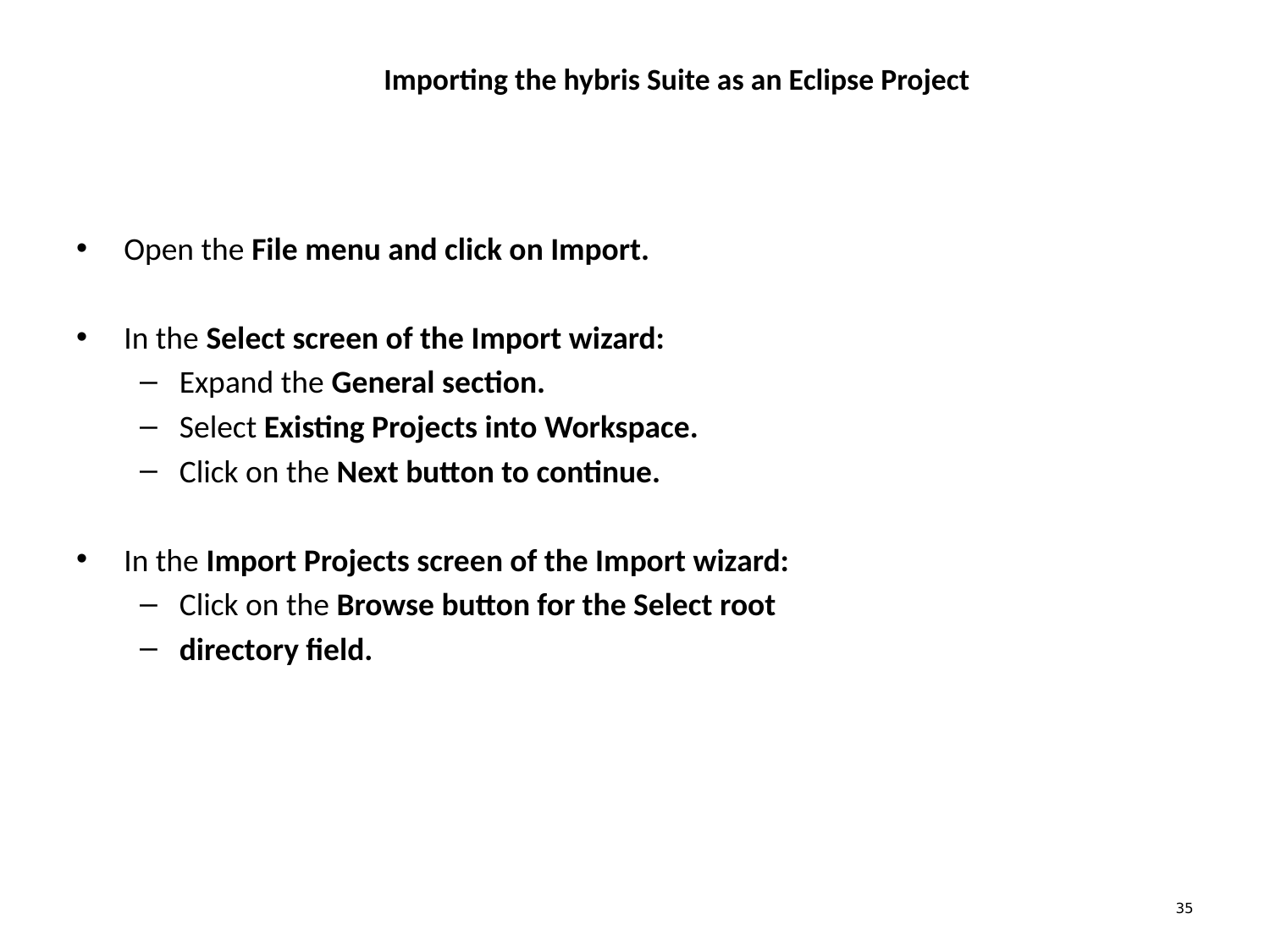

# Importing the hybris Suite as an Eclipse Project
Open the File menu and click on Import.

In the Select screen of the Import wizard:
Expand the General section.
Select Existing Projects into Workspace.
Click on the Next button to continue.

In the Import Projects screen of the Import wizard:
Click on the Browse button for the Select root
directory field.
35